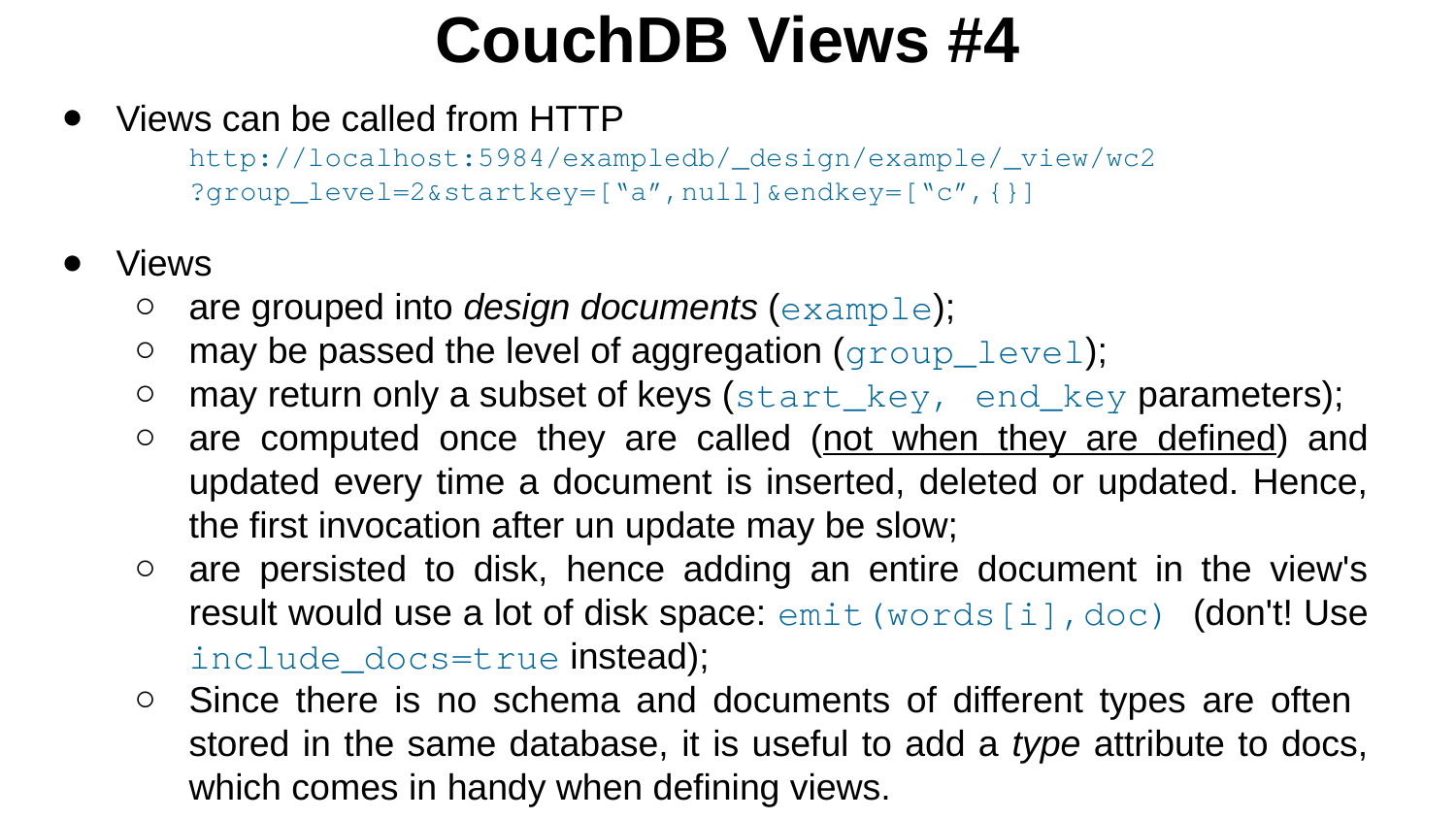

CouchDB Views #4
Views can be called from HTTP
http://localhost:5984/exampledb/_design/example/_view/wc2
?group_level=2&startkey=[“a”,null]&endkey=[“c”,{}]

Views
are grouped into design documents (example);
may be passed the level of aggregation (group_level);
may return only a subset of keys (start_key, end_key parameters);
are computed once they are called (not when they are defined) and updated every time a document is inserted, deleted or updated. Hence, the first invocation after un update may be slow;
are persisted to disk, hence adding an entire document in the view's result would use a lot of disk space: emit(words[i],doc) (don't! Use include_docs=true instead);
Since there is no schema and documents of different types are often  stored in the same database, it is useful to add a type attribute to docs, which comes in handy when defining views.